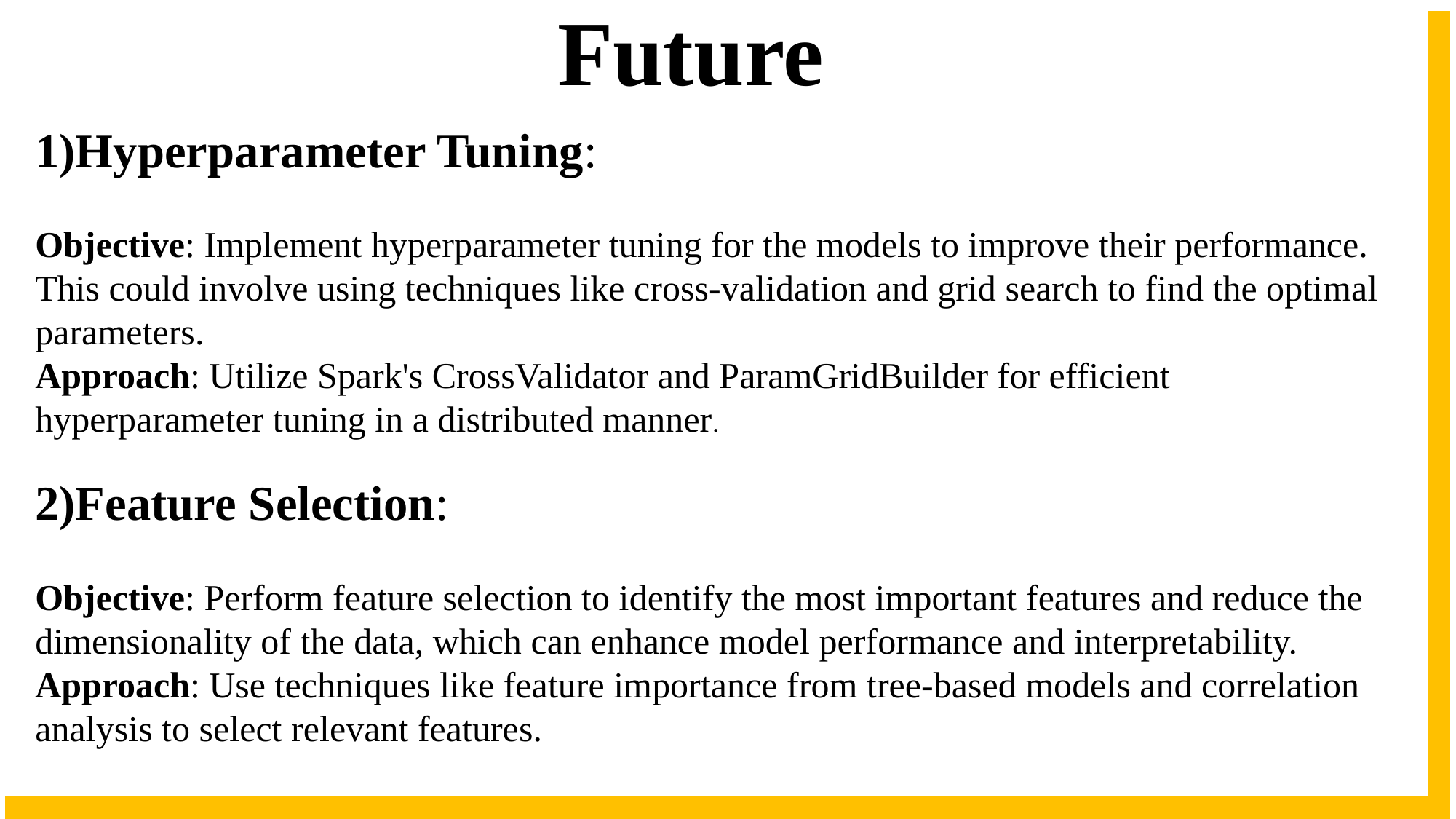

# Future

1)Hyperparameter Tuning:

Objective: Implement hyperparameter tuning for the models to improve their performance. This could involve using techniques like cross-validation and grid search to find the optimal parameters.
Approach: Utilize Spark's CrossValidator and ParamGridBuilder for efficient hyperparameter tuning in a distributed manner.

2)Feature Selection:

Objective: Perform feature selection to identify the most important features and reduce the dimensionality of the data, which can enhance model performance and interpretability.
Approach: Use techniques like feature importance from tree-based models and correlation analysis to select relevant features.